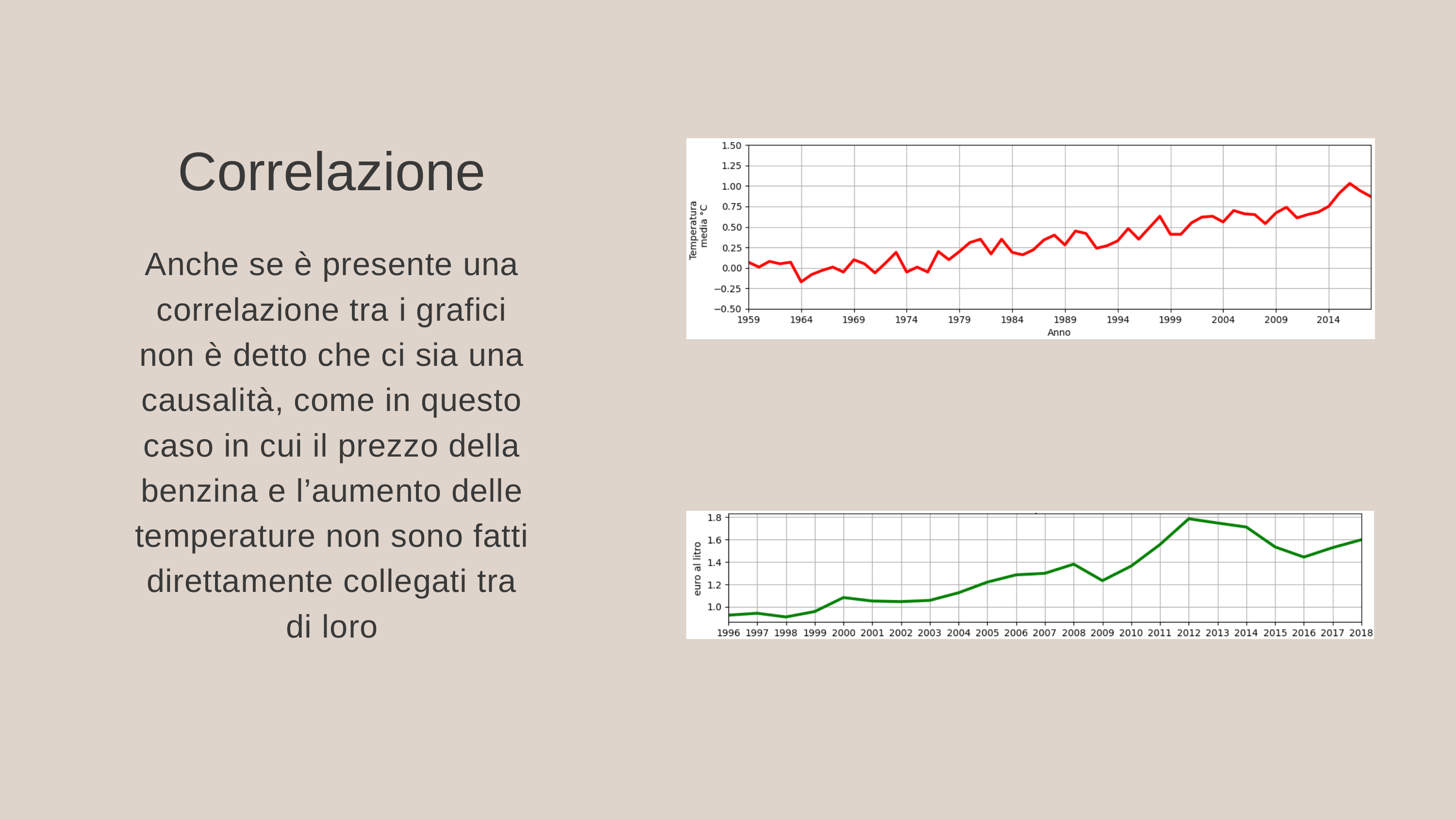

Correlazione
Anche se è presente una correlazione tra i grafici non è detto che ci sia una causalità, come in questo caso in cui il prezzo della benzina e l’aumento delle temperature non sono fatti direttamente collegati tra di loro